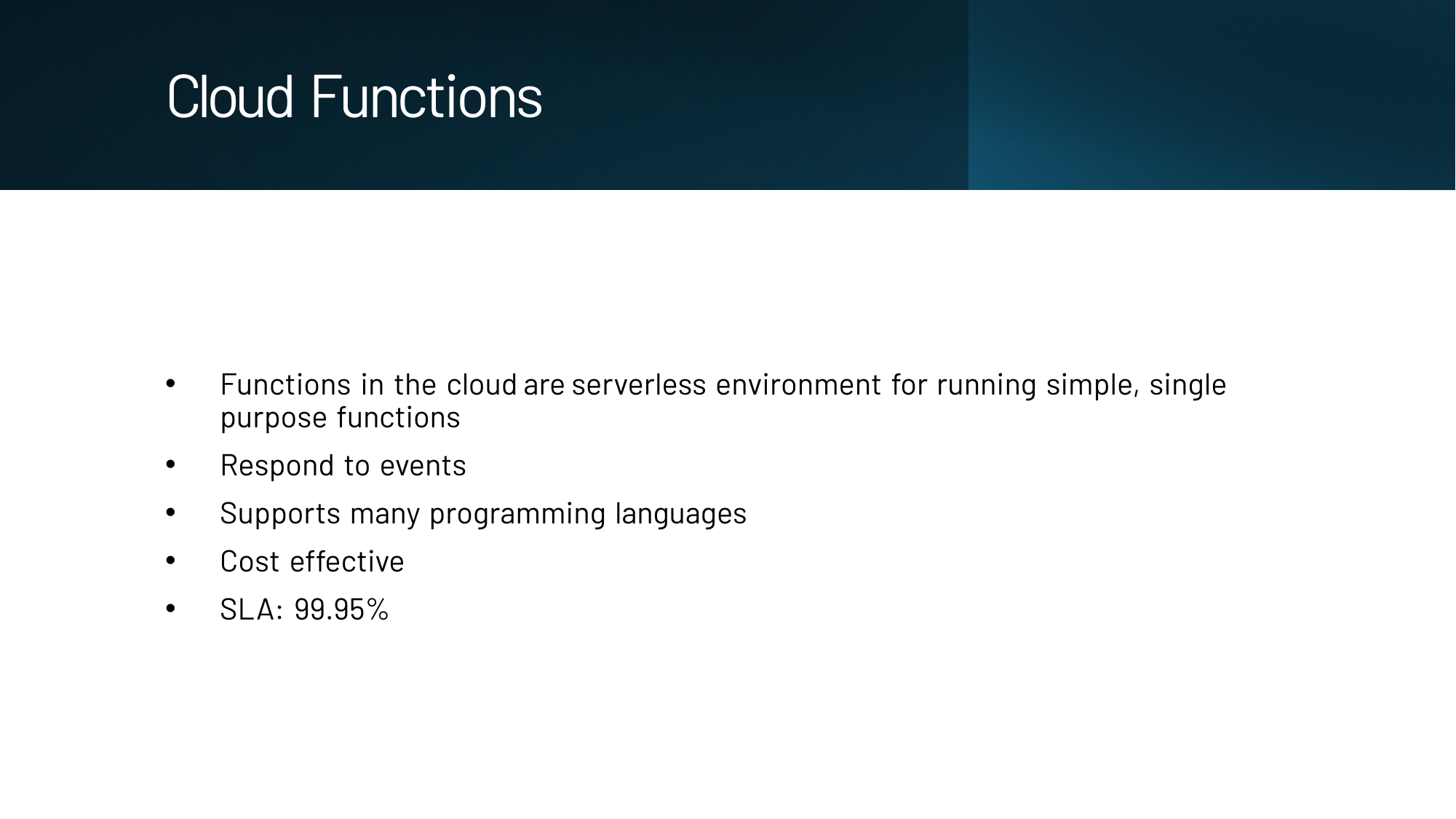

# Cloud Functions
Functions in the cloud are serverless environment for running simple, single purpose functions
Respond to events
Supports many programming languages
Cost effective
SLA: 99.95%